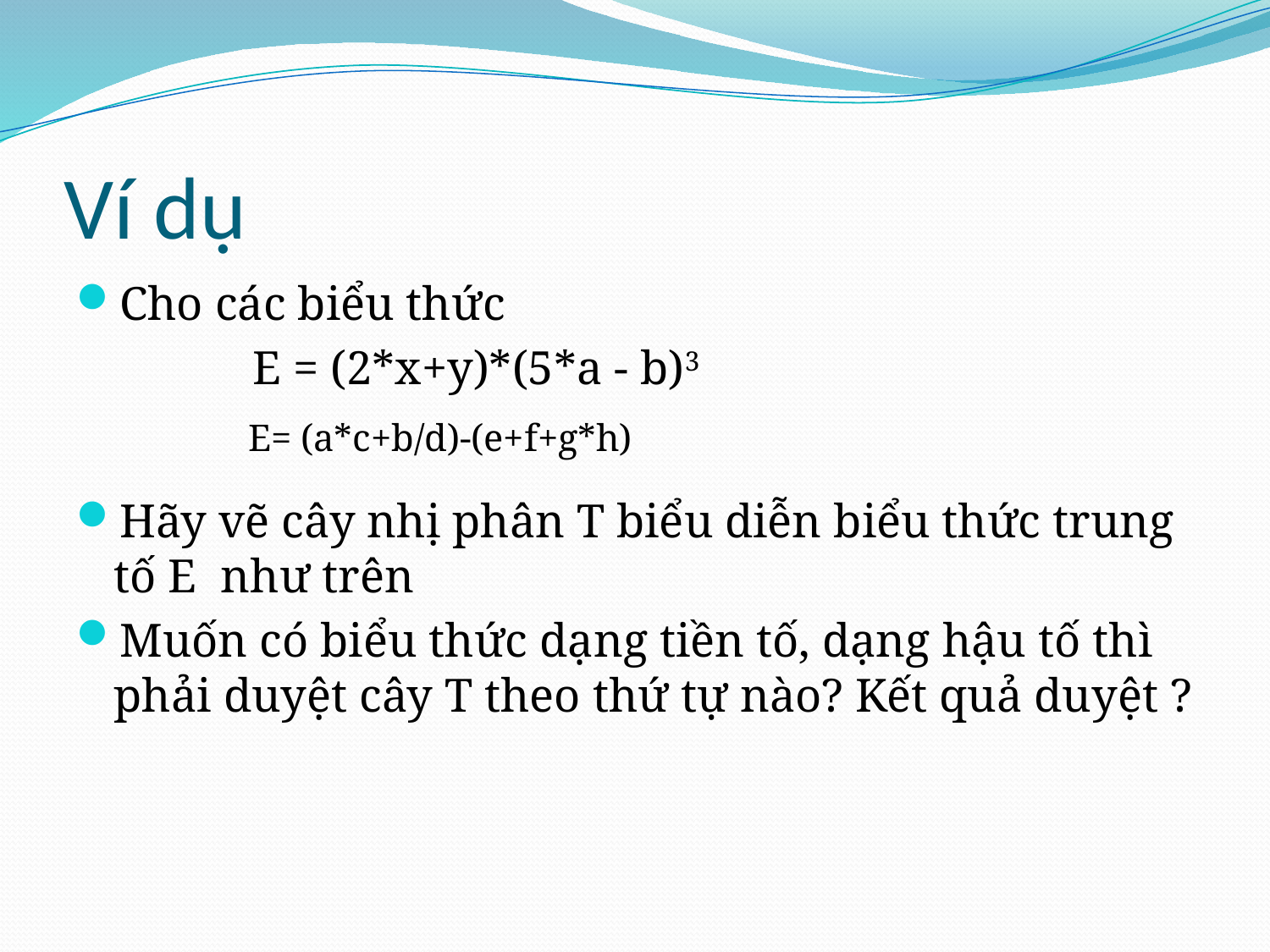

# Ví dụ
Cho các biểu thức
      	 E = (2*x+y)*(5*a - b)3
		 E= (a*c+b/d)-(e+f+g*h)
Hãy vẽ cây nhị phân T biểu diễn biểu thức trung tố E  như trên
Muốn có biểu thức dạng tiền tố, dạng hậu tố thì phải duyệt cây T theo thứ tự nào? Kết quả duyệt ?